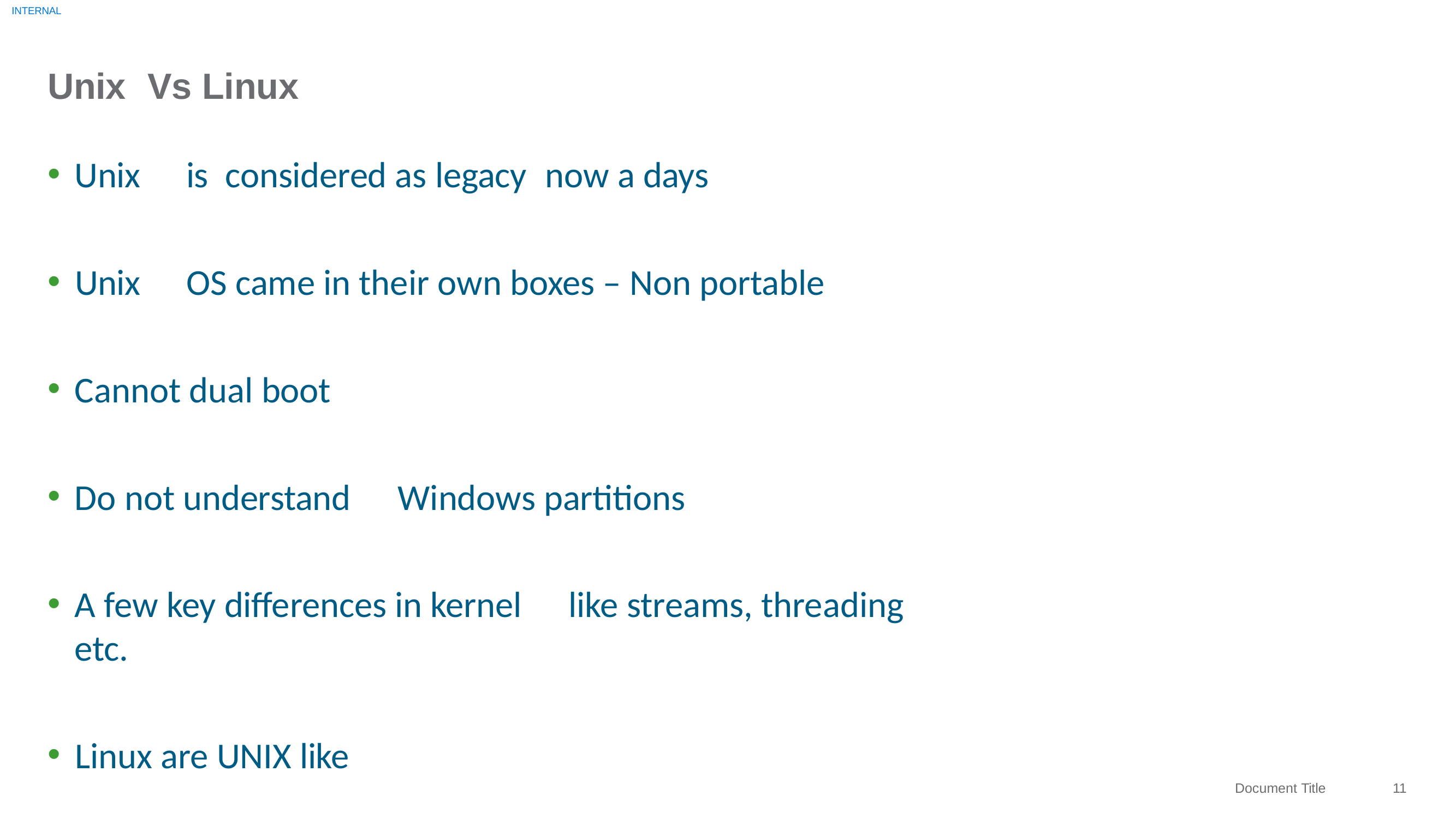

INTERNAL
# Unix	Vs Linux
Unix	is	considered as legacy	now a days

Unix	OS came in their own boxes – Non portable

Cannot dual boot

Do not understand	Windows partitions

A few key differences in kernel	like streams, threading etc.

Linux are UNIX like
11
Document Title